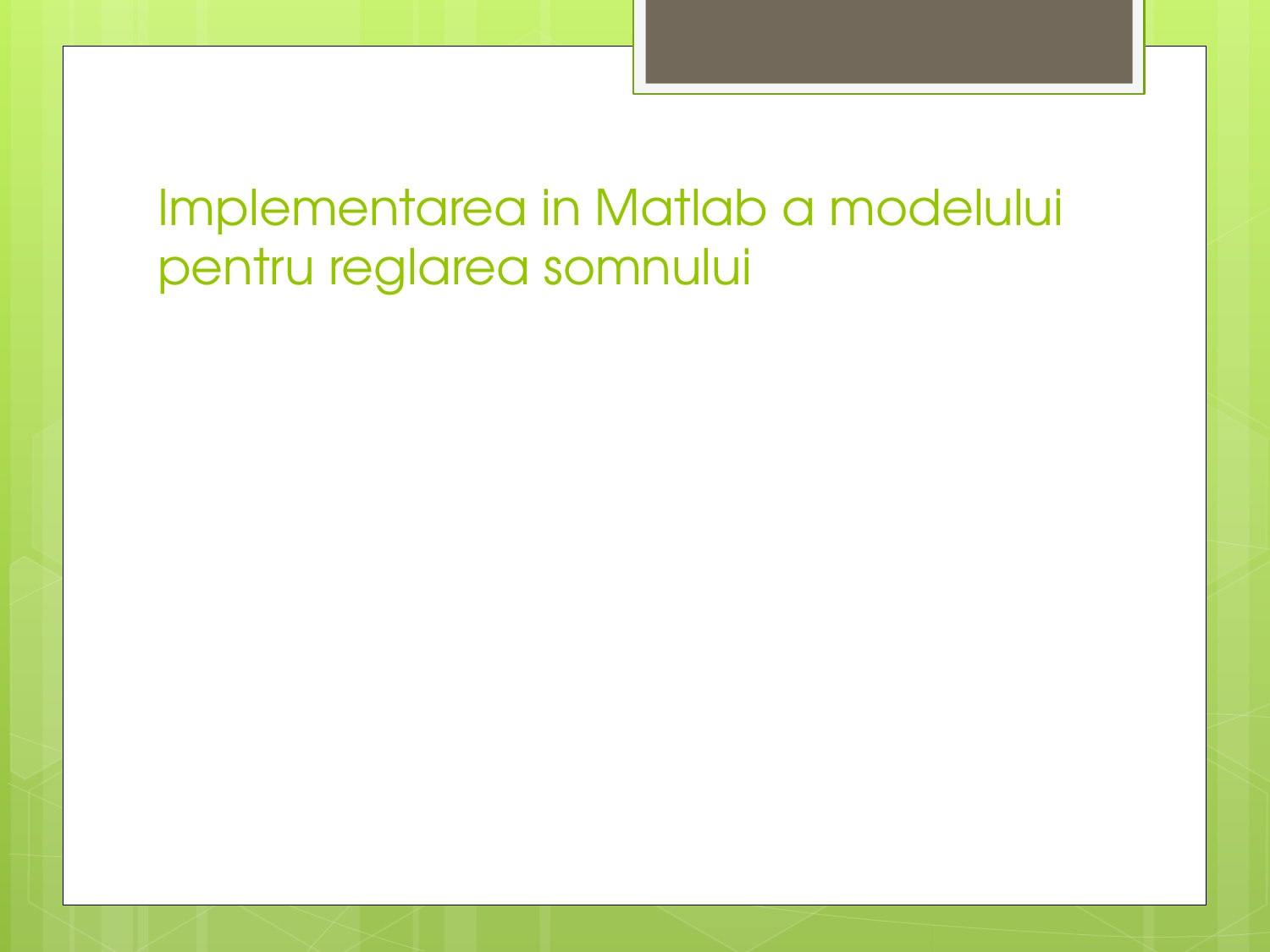

# Implementarea in Matlab a modelului pentru reglarea somnului